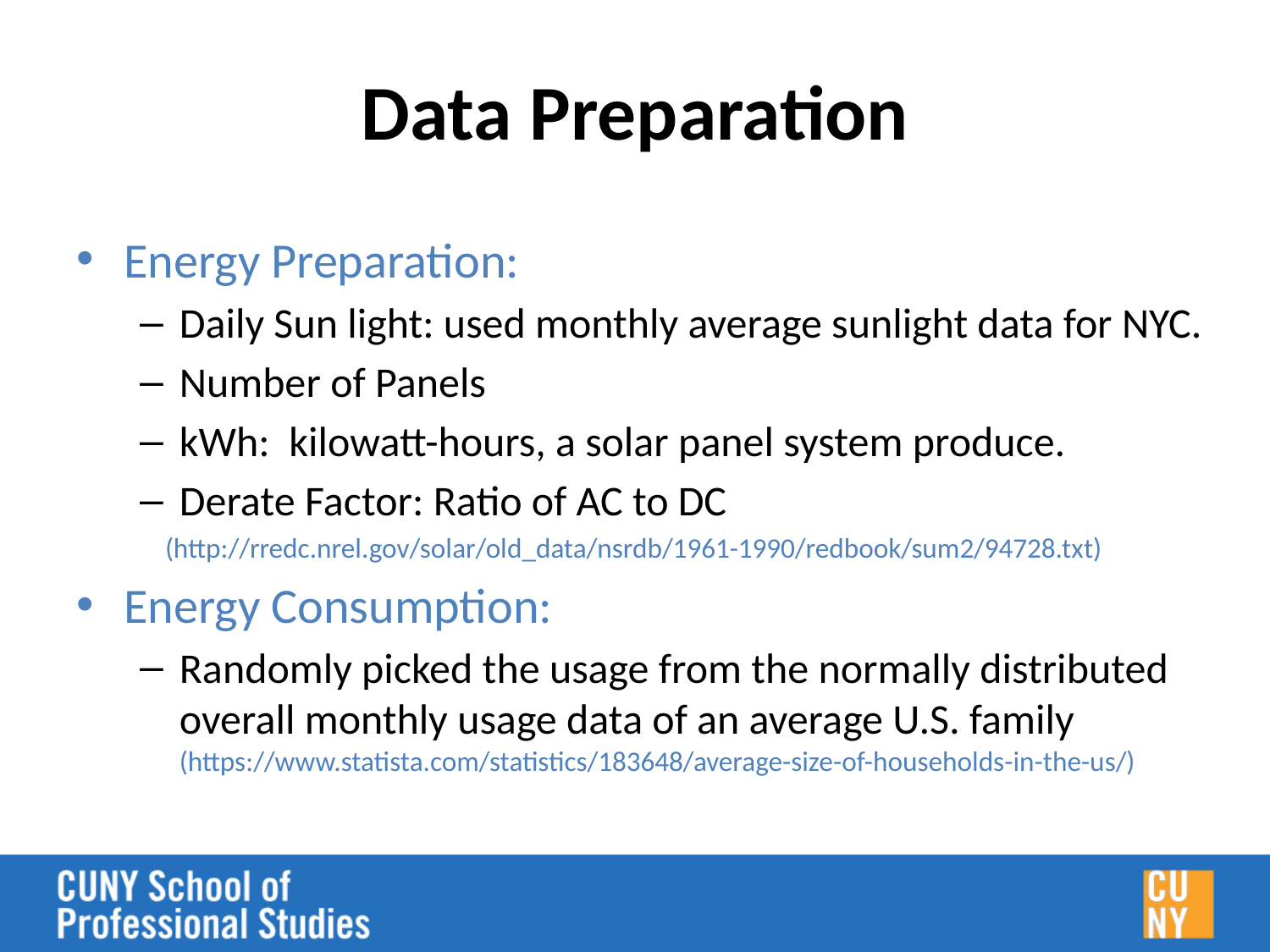

# Data Preparation
Energy Preparation:
Daily Sun light: used monthly average sunlight data for NYC.
Number of Panels
kWh:  kilowatt-hours, a solar panel system produce.
Derate Factor: Ratio of AC to DC
              (http://rredc.nrel.gov/solar/old_data/nsrdb/1961-1990/redbook/sum2/94728.txt)
Energy Consumption:
Randomly picked the usage from the normally distributed overall monthly usage data of an average U.S. family (https://www.statista.com/statistics/183648/average-size-of-households-in-the-us/)